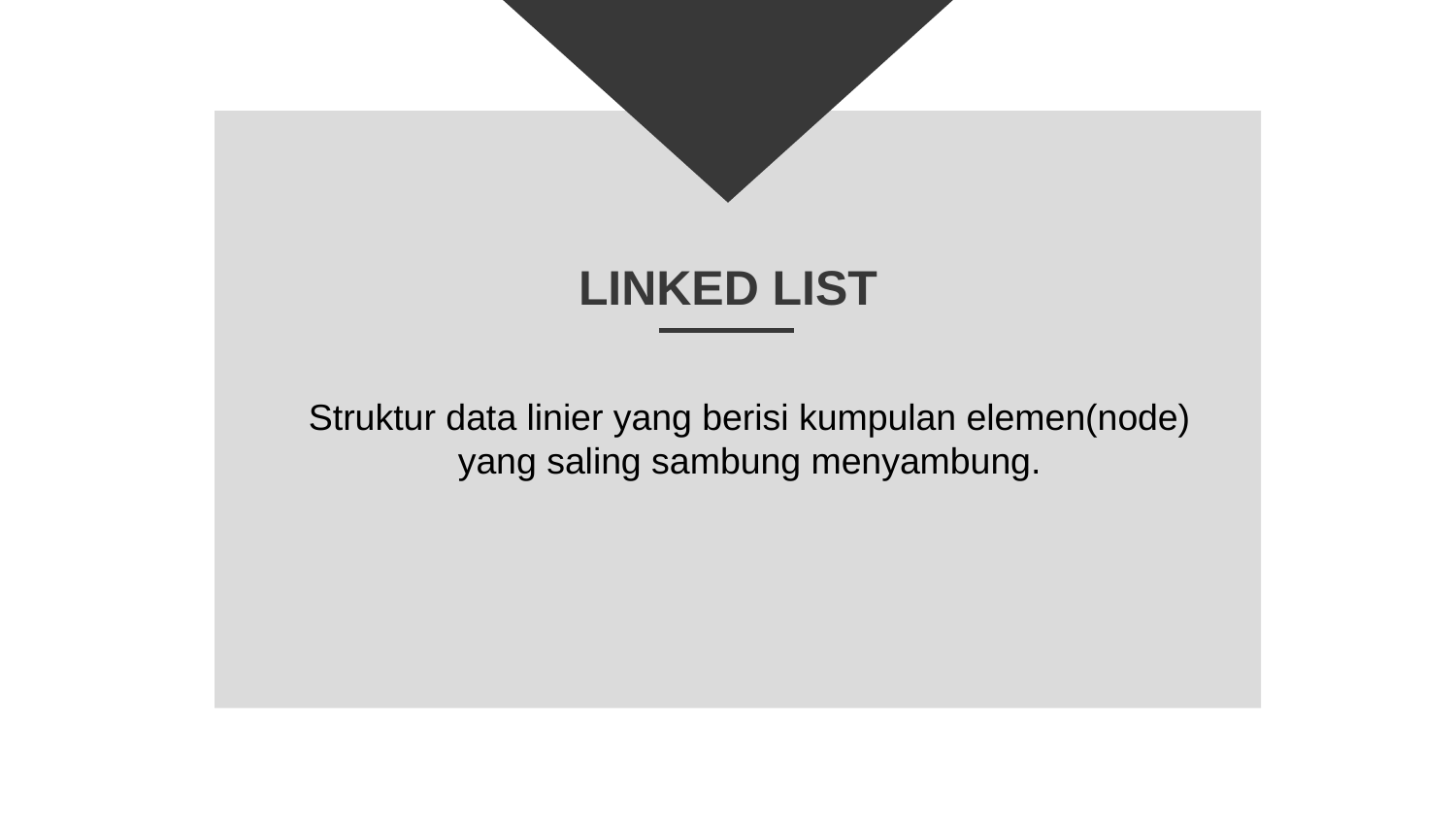

# LINKED LIST
Struktur data linier yang berisi kumpulan elemen(node) yang saling sambung menyambung.